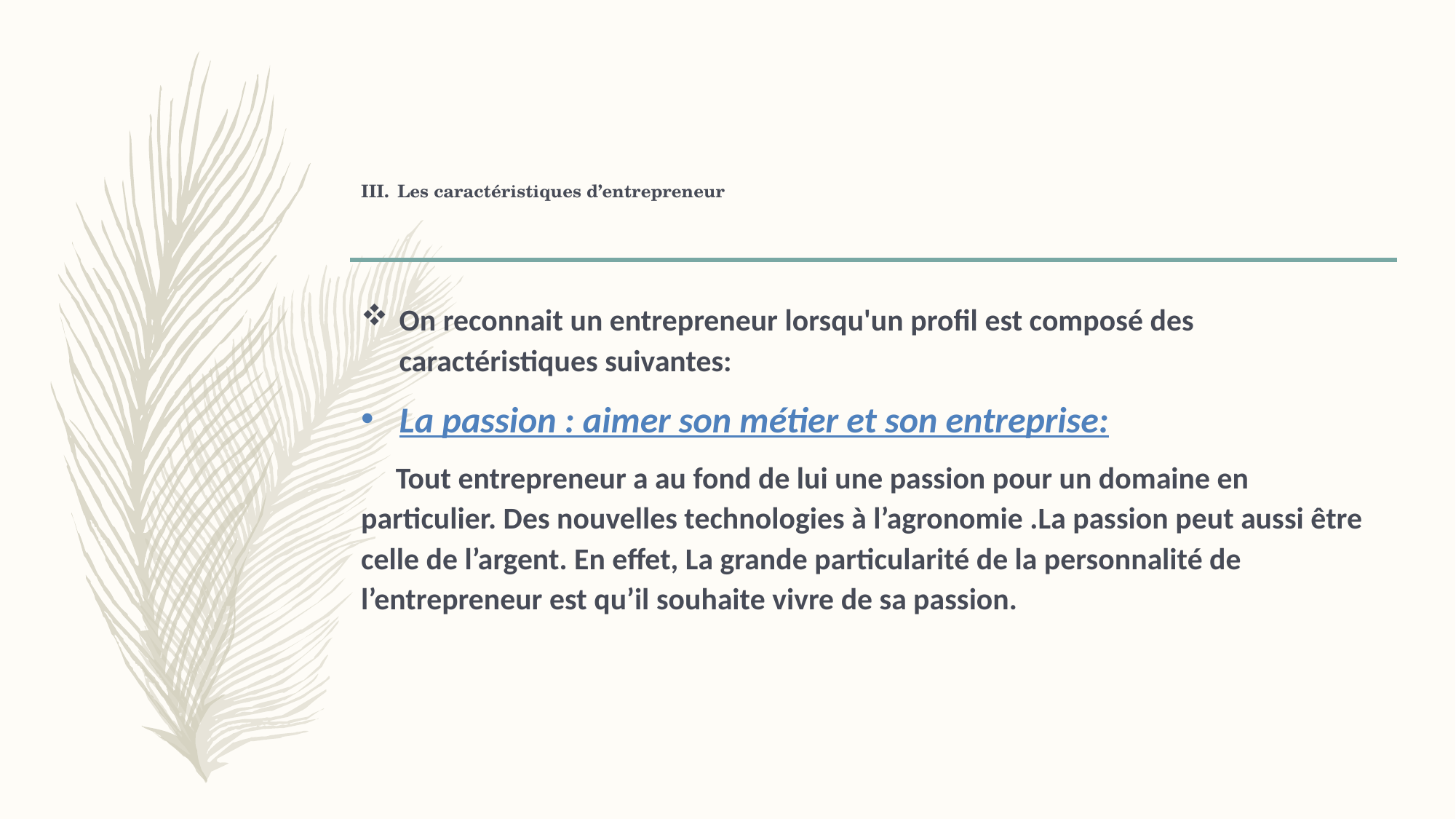

# Les caractéristiques d’entrepreneur
On reconnait un entrepreneur lorsqu'un profil est composé des caractéristiques suivantes:
La passion : aimer son métier et son entreprise:
     Tout entrepreneur a au fond de lui une passion pour un domaine en particulier. Des nouvelles technologies à l’agronomie .La passion peut aussi être celle de l’argent. En effet, La grande particularité de la personnalité de l’entrepreneur est qu’il souhaite vivre de sa passion.